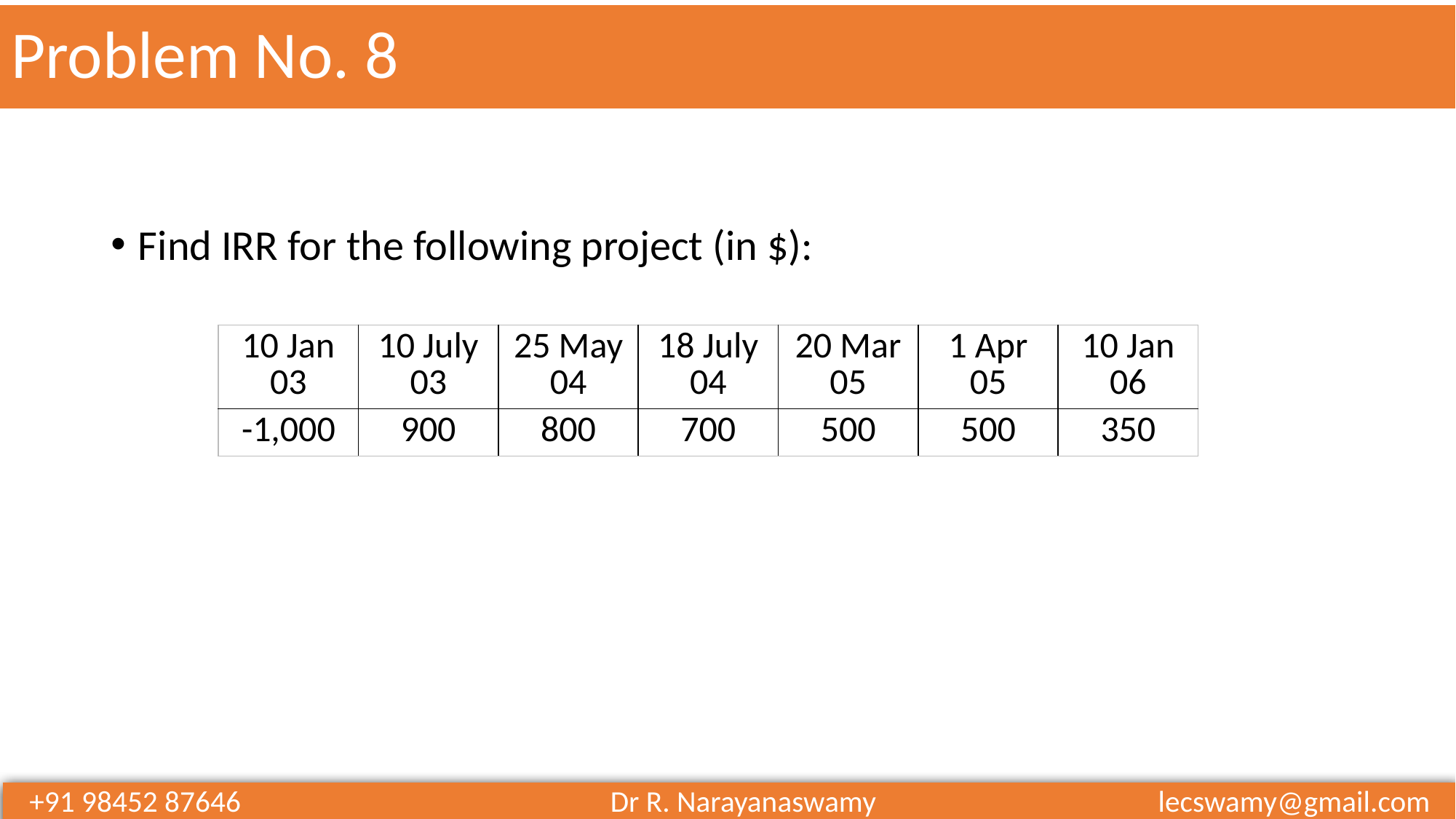

# Problem No. 8
Find IRR for the following project (in $):

| 10 Jan 03 | 10 July 03 | 25 May 04 | 18 July 04 | 20 Mar 05 | 1 Apr 05 | 10 Jan 06 |
| --- | --- | --- | --- | --- | --- | --- |
| -1,000 | 900 | 800 | 700 | 500 | 500 | 350 |
+91 98452 87646                                                       Dr R. Narayanaswamy                                          lecswamy@gmail.com